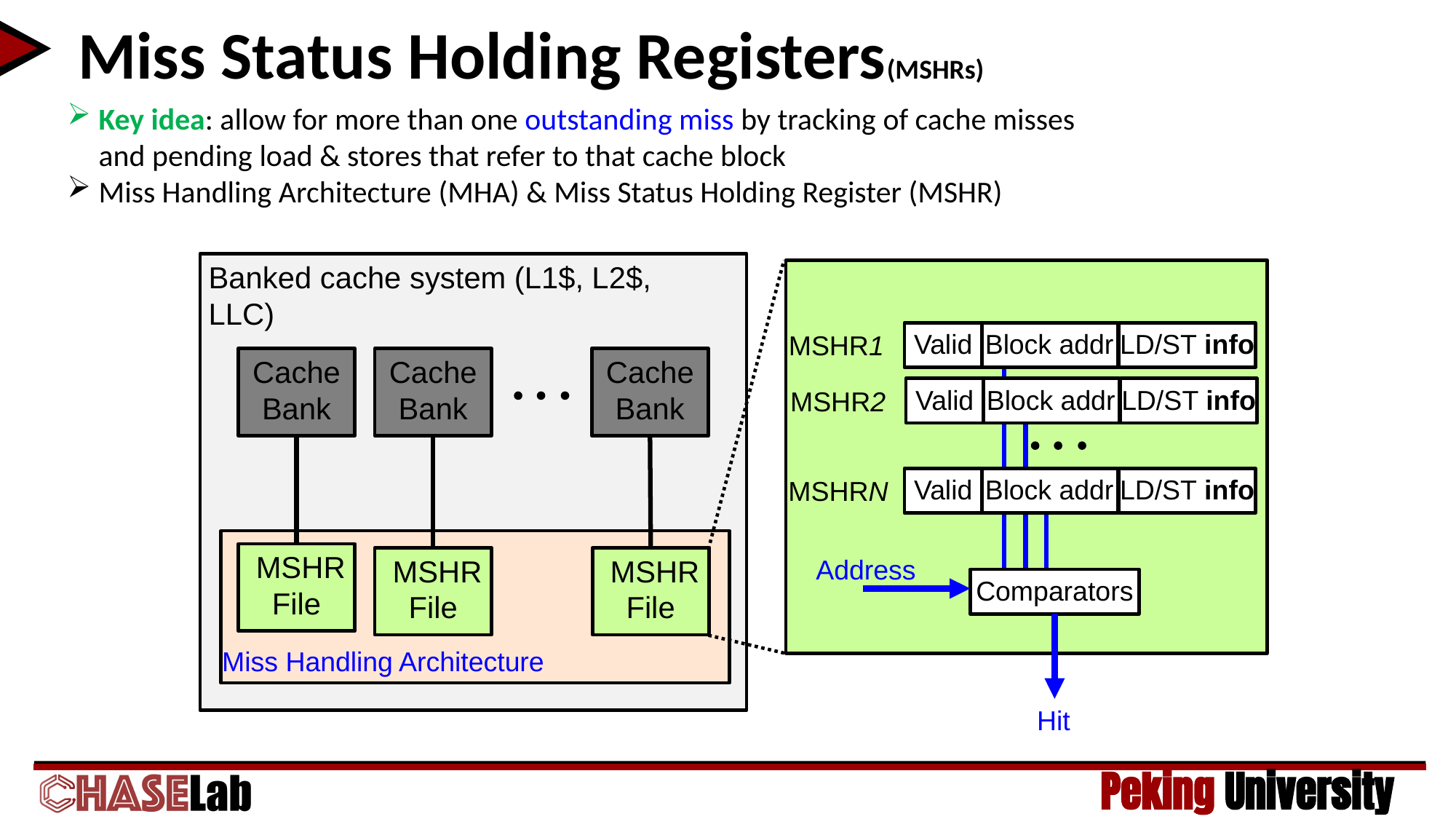

# Miss Status Holding Registers(MSHRs)
Key idea: allow for more than one outstanding miss by tracking of cache misses and pending load & stores that refer to that cache block
Miss Handling Architecture (MHA) & Miss Status Holding Register (MSHR)
Banked cache system (L1$, L2$, LLC)
Cache Bank
Cache Bank
Cache Bank

Valid
Block addr
LD/ST info
MSHR1
Valid
Block addr
LD/ST info
MSHR2

Valid
Block addr
LD/ST info
MSHRN

Miss Handling Architecture
 MSHR File
 MSHR File
 MSHR File
Address
Comparators
Hit